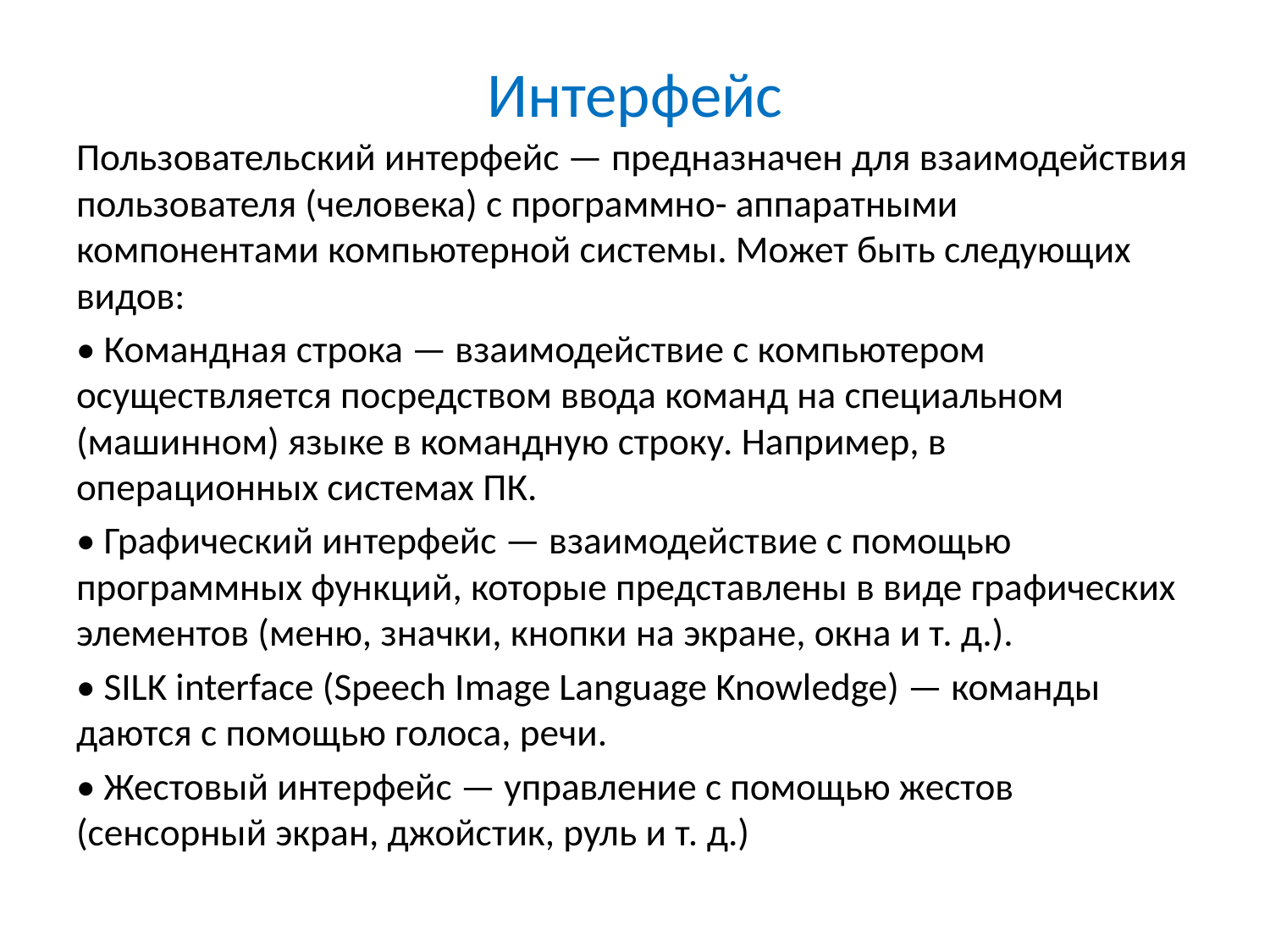

# Интерфейс
Пользовательский интерфейс — предназначен для взаимодействия пользователя (человека) с программно- аппаратными компонентами компьютерной системы. Может быть следующих видов:
• Командная строка — взаимодействие с компьютером осуществляется посредством ввода команд на специальном (машинном) языке в командную строку. Например, в операционных системах ПК.
• Графический интерфейс — взаимодействие с помощью программных функций, которые представлены в виде графических элементов (меню, значки, кнопки на экране, окна и т. д.).
• SILK interface (Speech Image Language Knowledge) — команды даются с помощью голоса, речи.
• Жестовый интерфейс — управление с помощью жестов (сенсорный экран, джойстик, руль и т. д.)